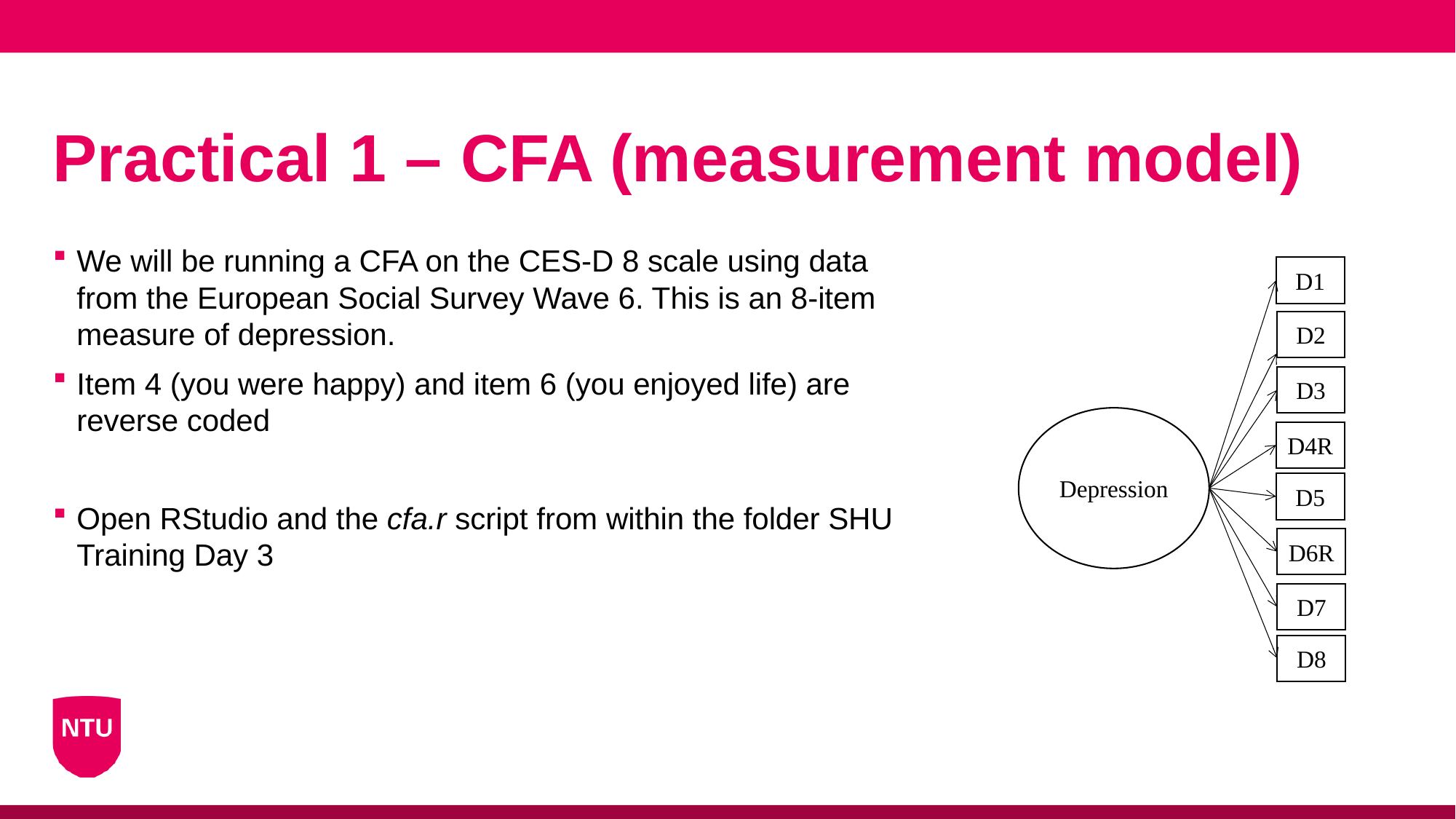

# Practical 1 – CFA (measurement model)
We will be running a CFA on the CES-D 8 scale using data from the European Social Survey Wave 6. This is an 8-item measure of depression.
Item 4 (you were happy) and item 6 (you enjoyed life) are reverse coded

Open RStudio and the cfa.r script from within the folder SHU Training Day 3
D1
D2
D3
Depression
D4R
D5
D6R
D7
D8